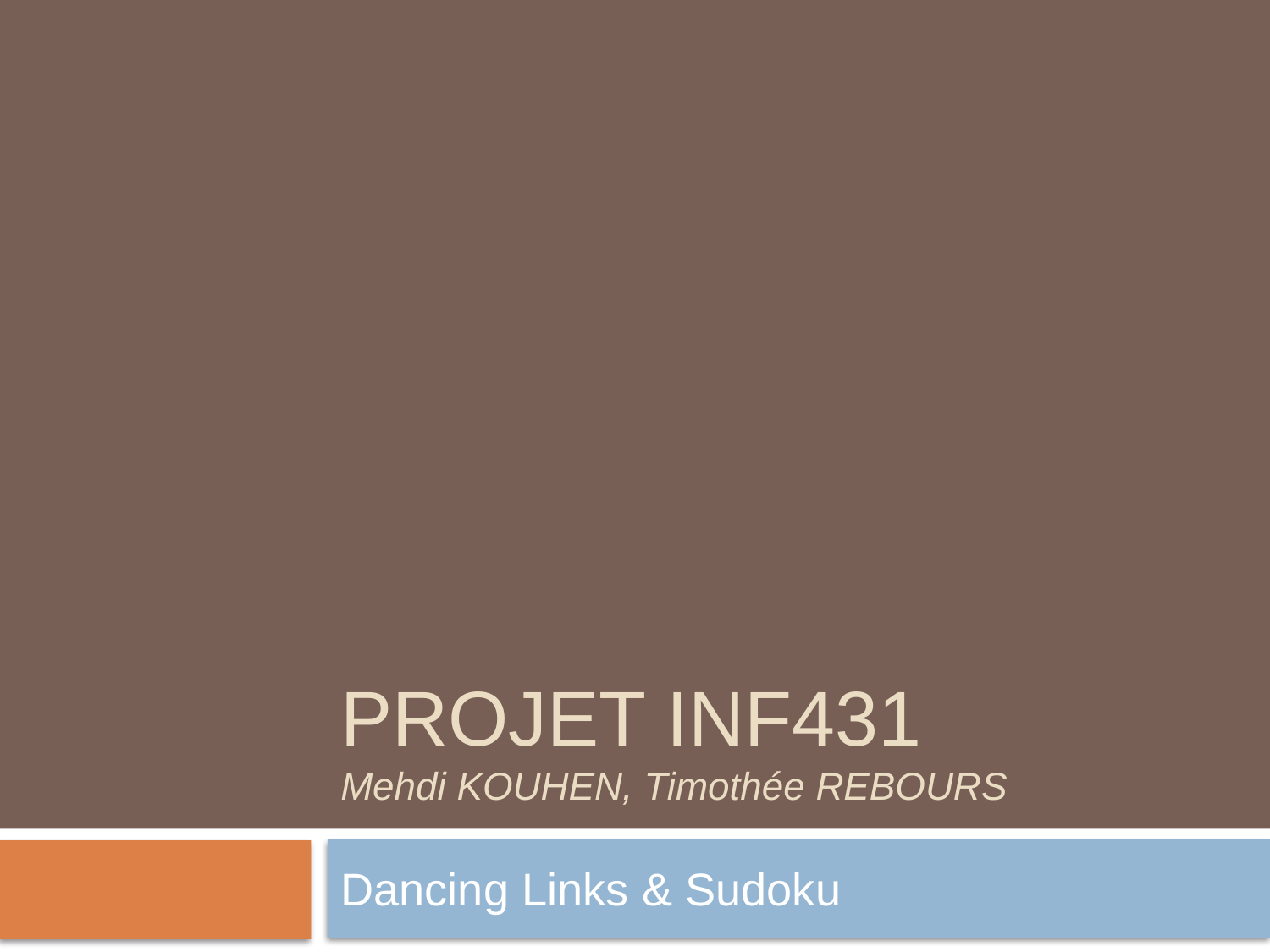

# Projet INF431 Mehdi KOUHEN, Timothée REBOURS
Dancing Links & Sudoku